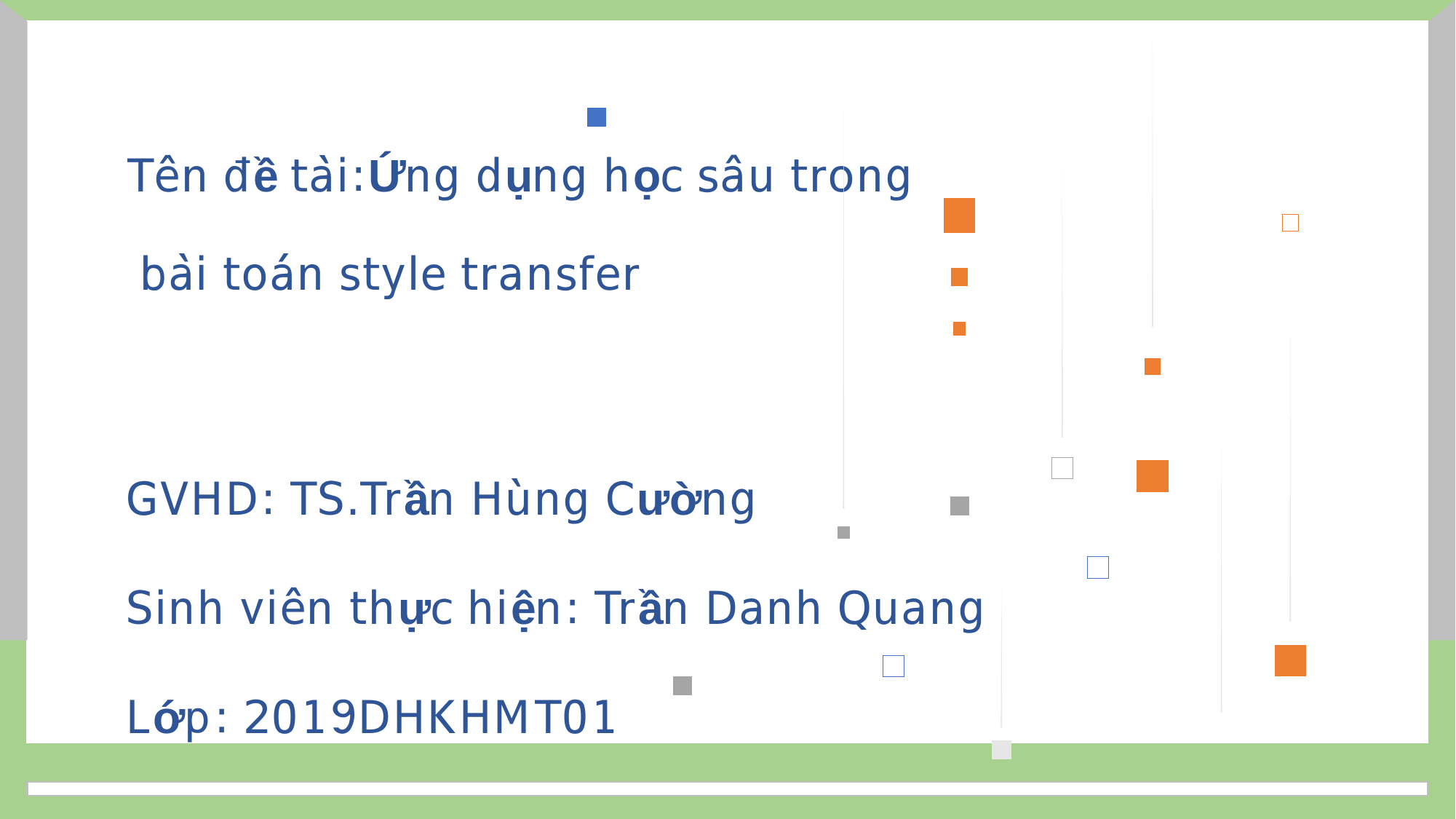

# Tên đề tài:Ứng dụng học sâu trong bài toán style transfer

GVHD: TS.Trần Hùng Cường

Sinh viên thực hiện: Trần Danh Quang

Lớp: 2019DHKHMT01